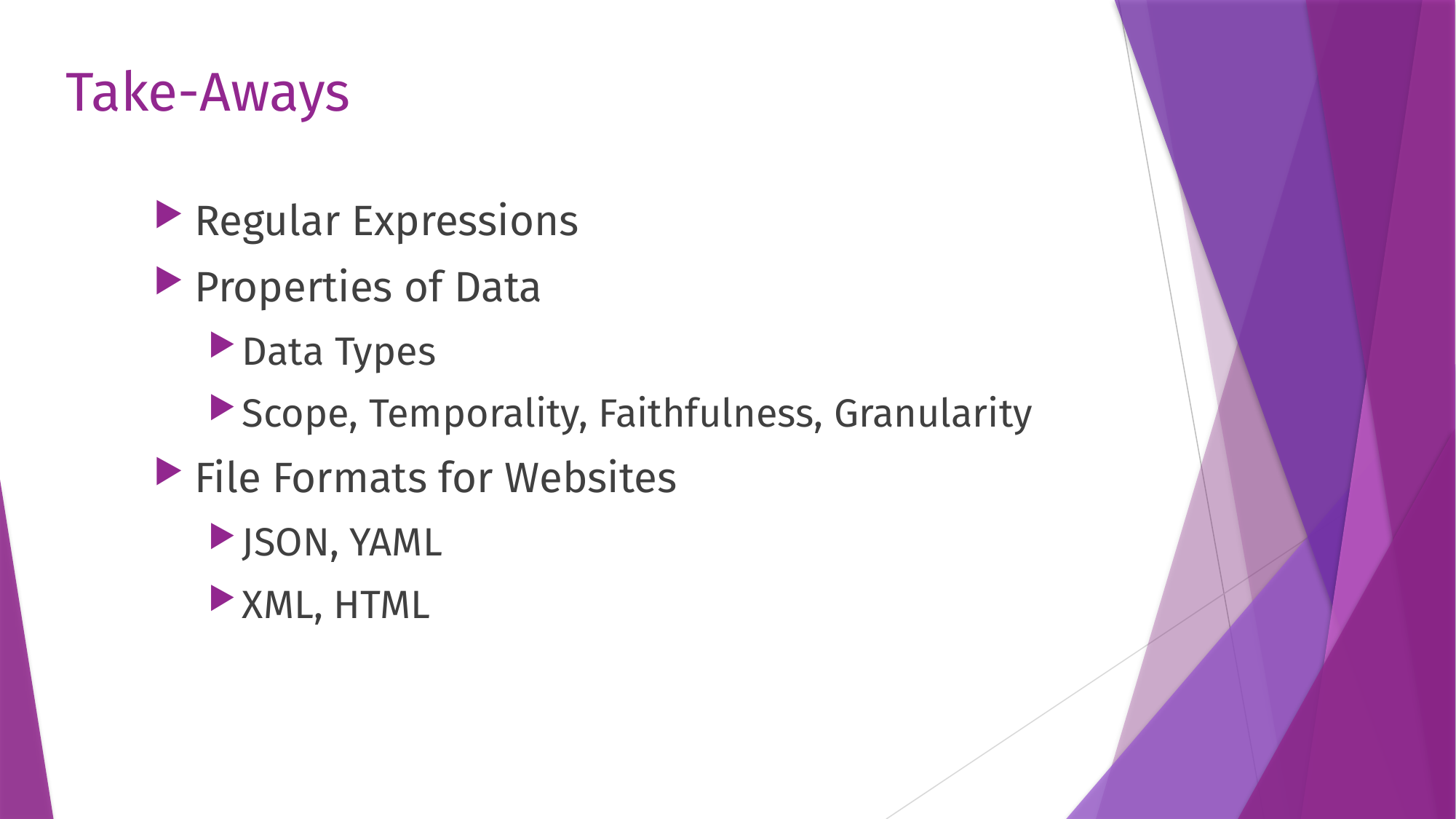

# Take-Aways
Regular Expressions
Properties of Data
Data Types
Scope, Temporality, Faithfulness, Granularity
File Formats for Websites
JSON, YAML
XML, HTML